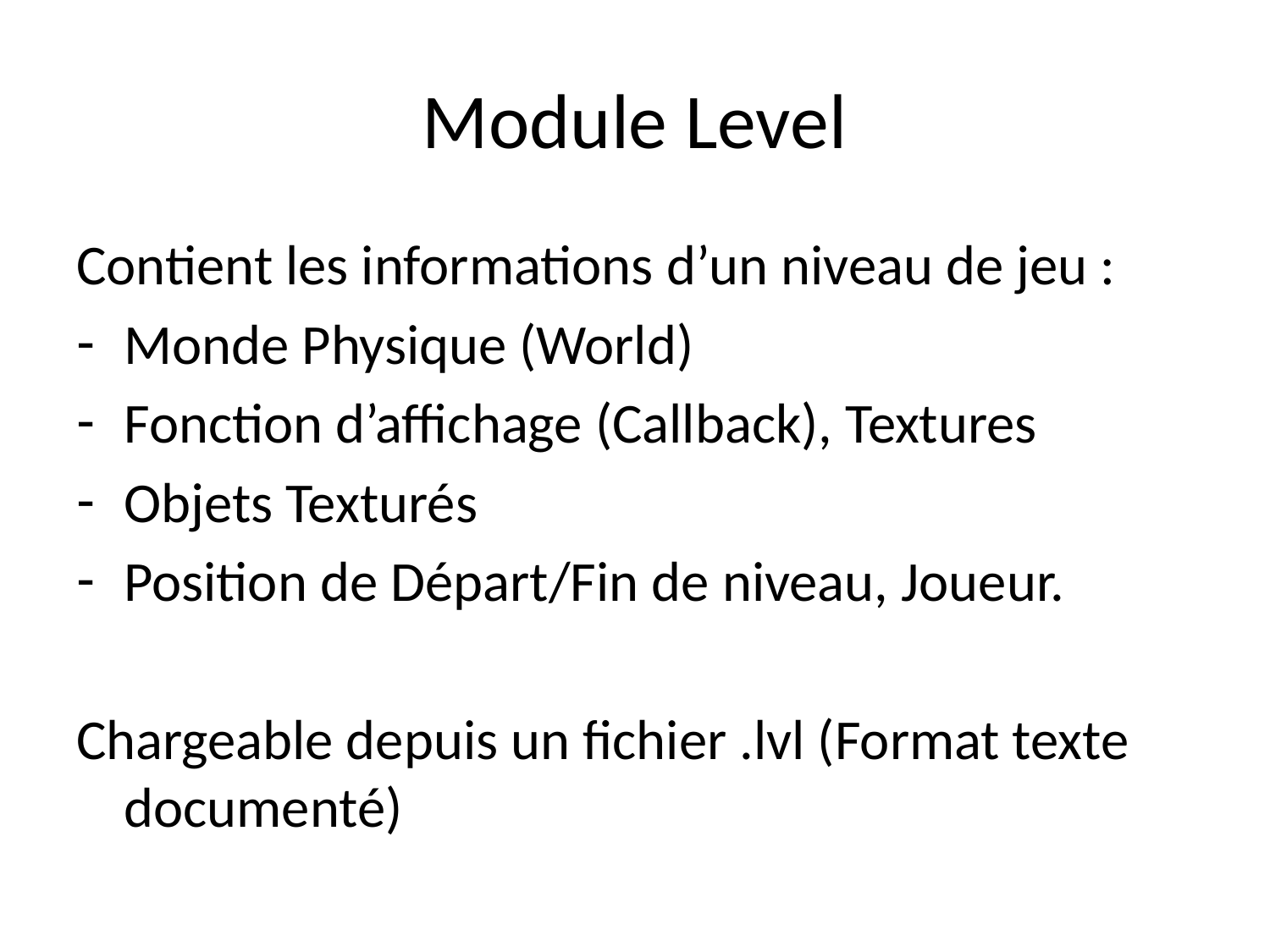

# Module Level
Contient les informations d’un niveau de jeu :
Monde Physique (World)
Fonction d’affichage (Callback), Textures
Objets Texturés
Position de Départ/Fin de niveau, Joueur.

Chargeable depuis un fichier .lvl (Format texte documenté)